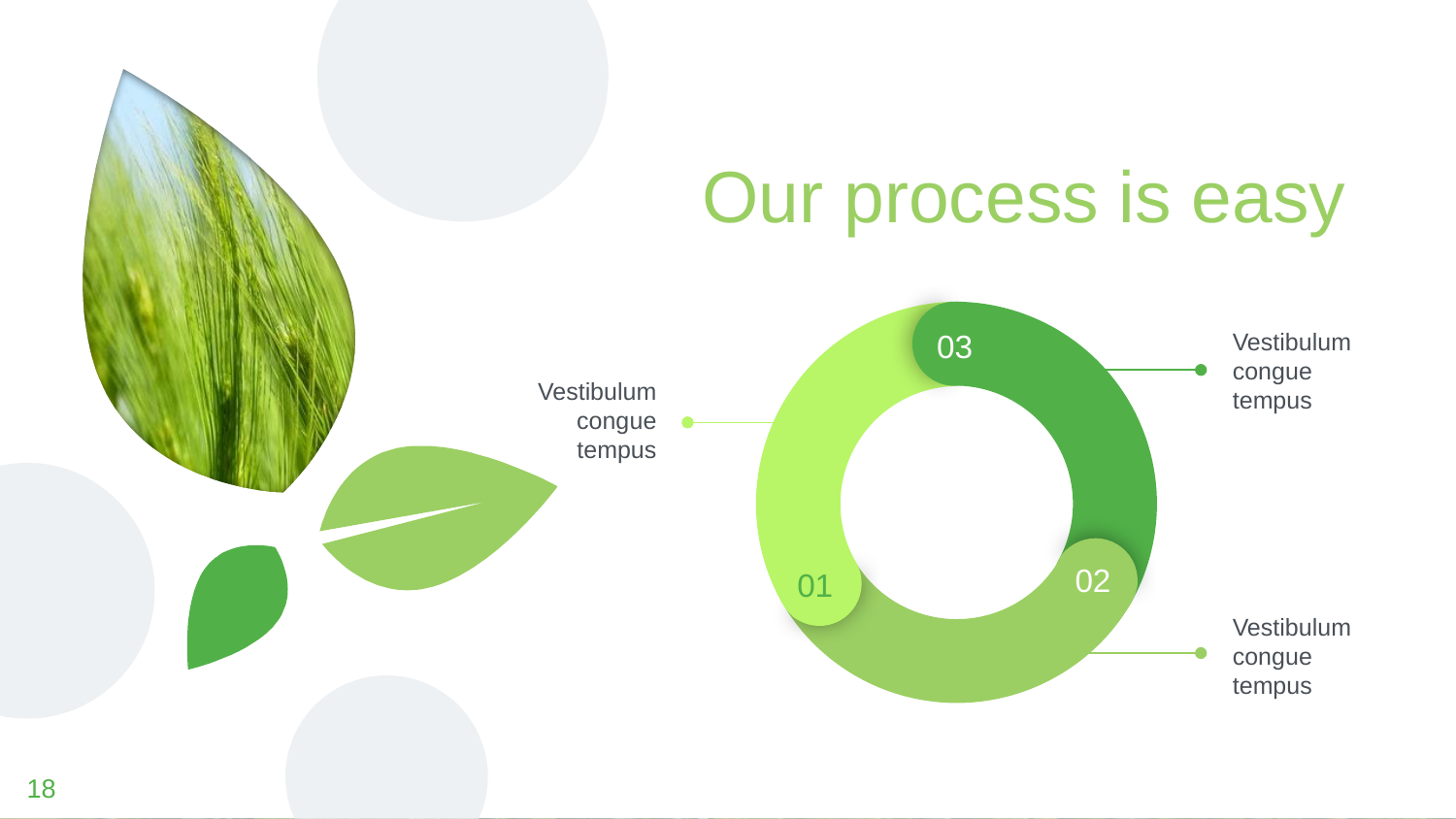

# Our process is easy

03

02
01
Vestibulum congue tempus
Vestibulum congue tempus
Vestibulum congue tempus
18